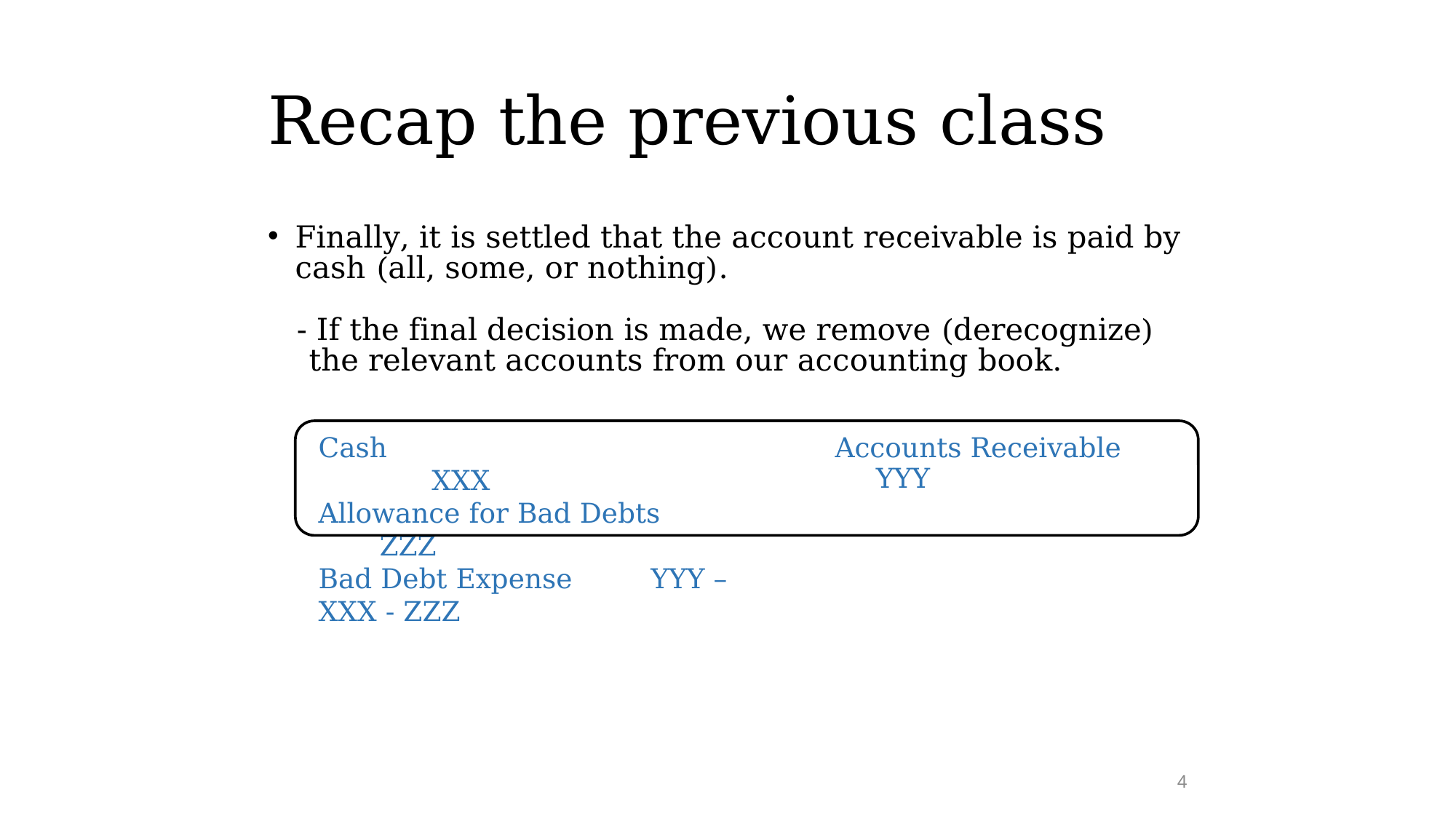

# Recap the previous class
Finally, it is settled that the account receivable is paid by cash (all, some, or nothing).
   - If the final decision is made, we remove (derecognize) the relevant accounts from our accounting book.

Cash                                                          XXX
Allowance for Bad Debts                    ZZZ
Bad Debt Expense         YYY – XXX - ZZZ
Accounts Receivable         YYY
4